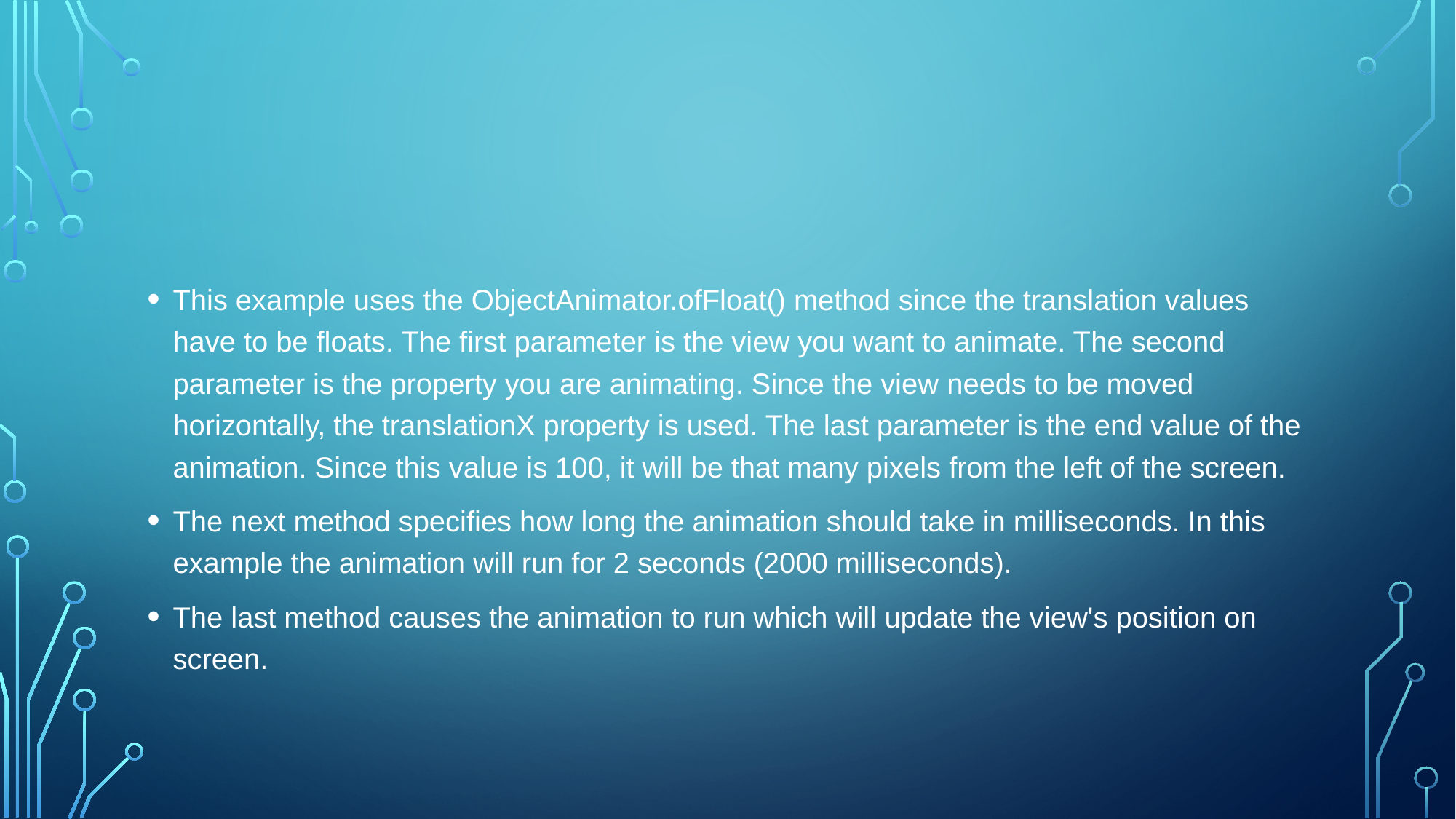

#
This example uses the ObjectAnimator.ofFloat() method since the translation values have to be floats. The first parameter is the view you want to animate. The second parameter is the property you are animating. Since the view needs to be moved horizontally, the translationX property is used. The last parameter is the end value of the animation. Since this value is 100, it will be that many pixels from the left of the screen.
The next method specifies how long the animation should take in milliseconds. In this example the animation will run for 2 seconds (2000 milliseconds).
The last method causes the animation to run which will update the view's position on screen.